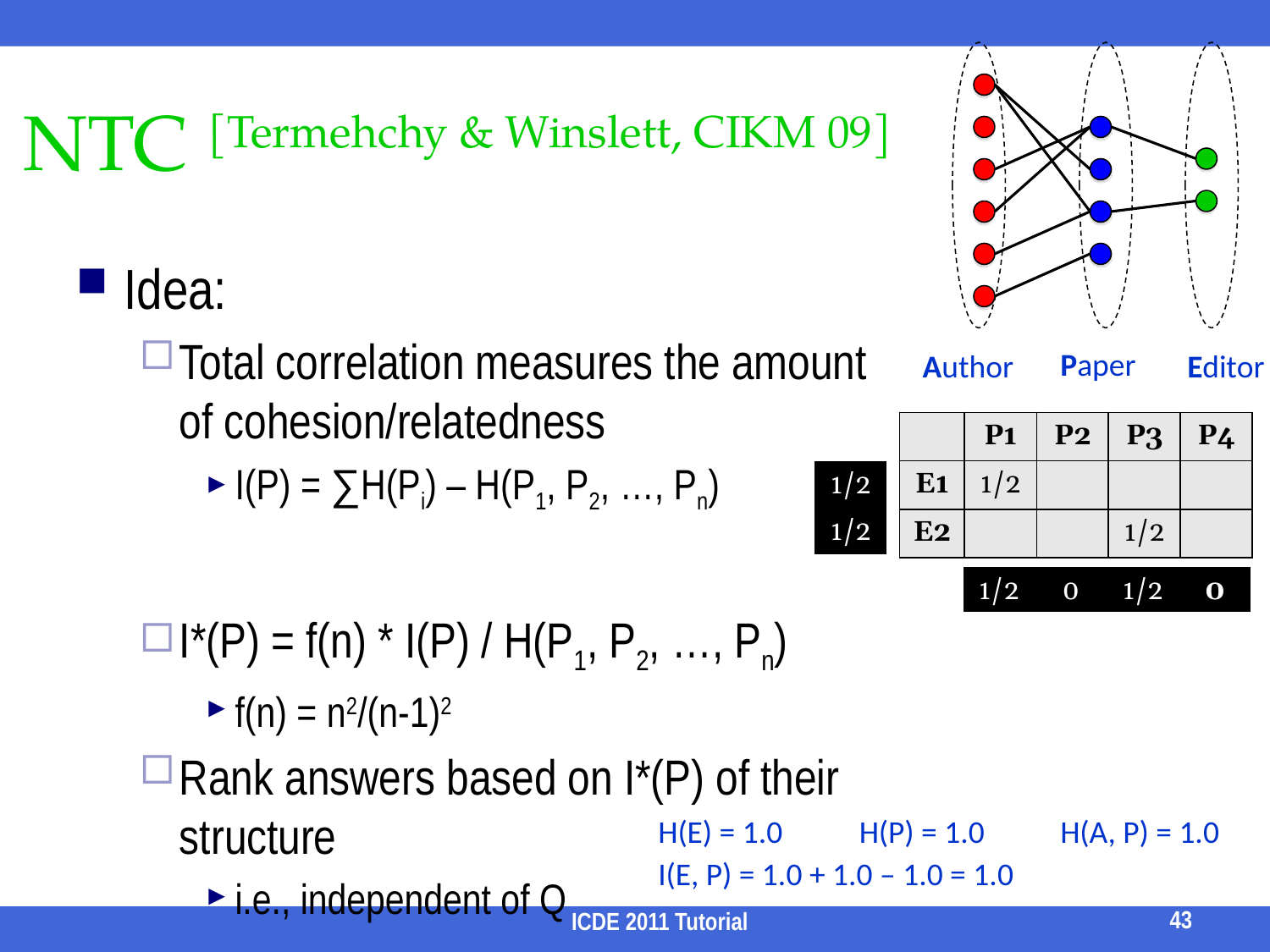

Paper
Author
Editor
# NTC [Termehchy & Winslett, CIKM 09]
Idea:
Total correlation measures the amount of cohesion/relatedness
I(P) = ∑H(Pi) – H(P1, P2, …, Pn)

I*(P) = f(n) * I(P) / H(P1, P2, …, Pn)
f(n) = n2/(n-1)2
Rank answers based on I*(P) of their structure
i.e., independent of Q
|  | P1 | P2 | P3 | P4 |
| --- | --- | --- | --- | --- |
| E1 | 1/2 |  |  |  |
| E2 |  |  | 1/2 |  |
| 1/2 |
| --- |
| 1/2 |
| 1/2 | 0 | 1/2 | 0 |
| --- | --- | --- | --- |
H(E) = 1.0
H(P) = 1.0
H(A, P) = 1.0
I(E, P) = 1.0 + 1.0 – 1.0 = 1.0
43
ICDE 2011 Tutorial